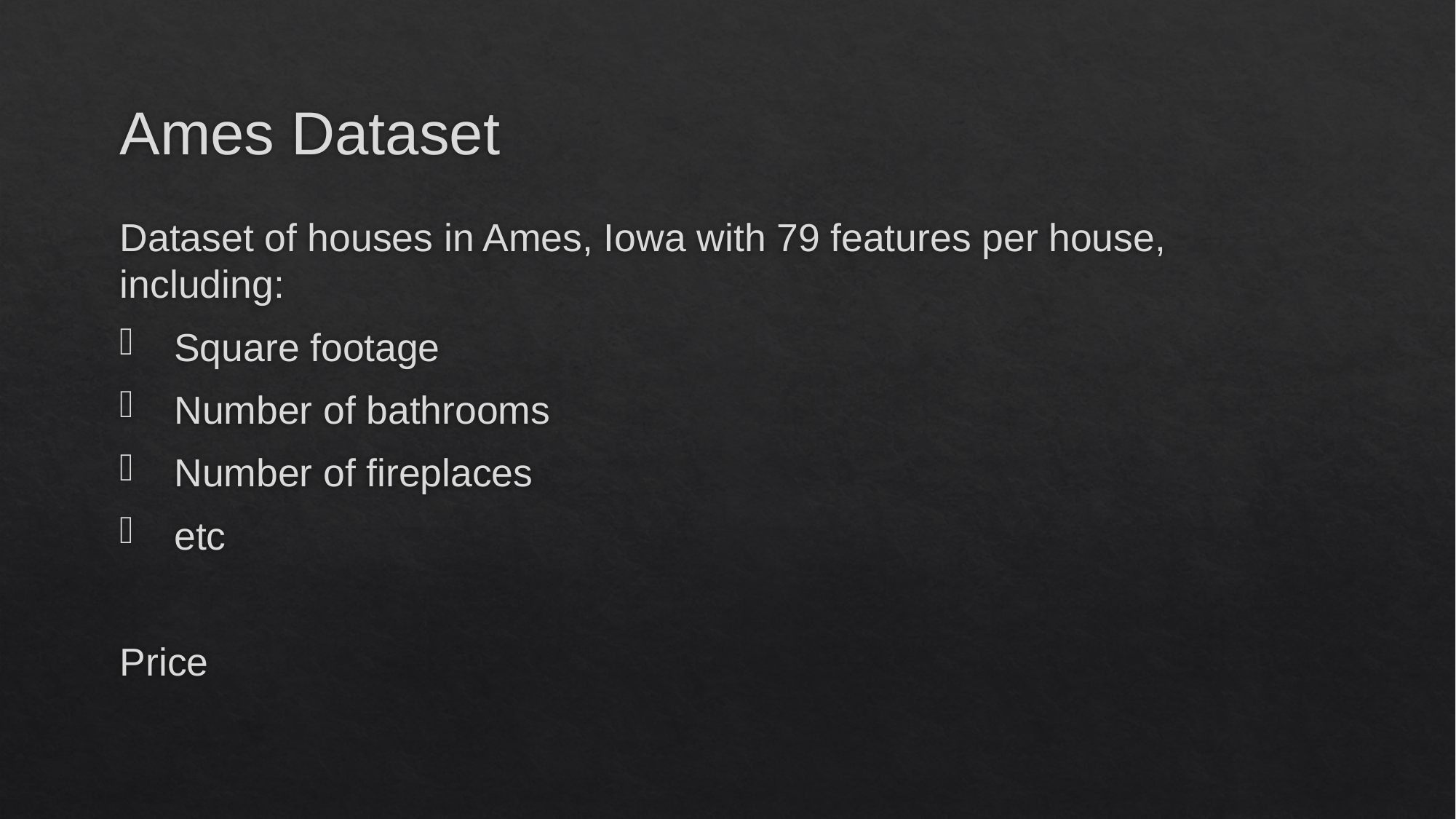

# Ames Dataset
Dataset of houses in Ames, Iowa with 79 features per house, including:
Square footage
Number of bathrooms
Number of fireplaces
etc

Price